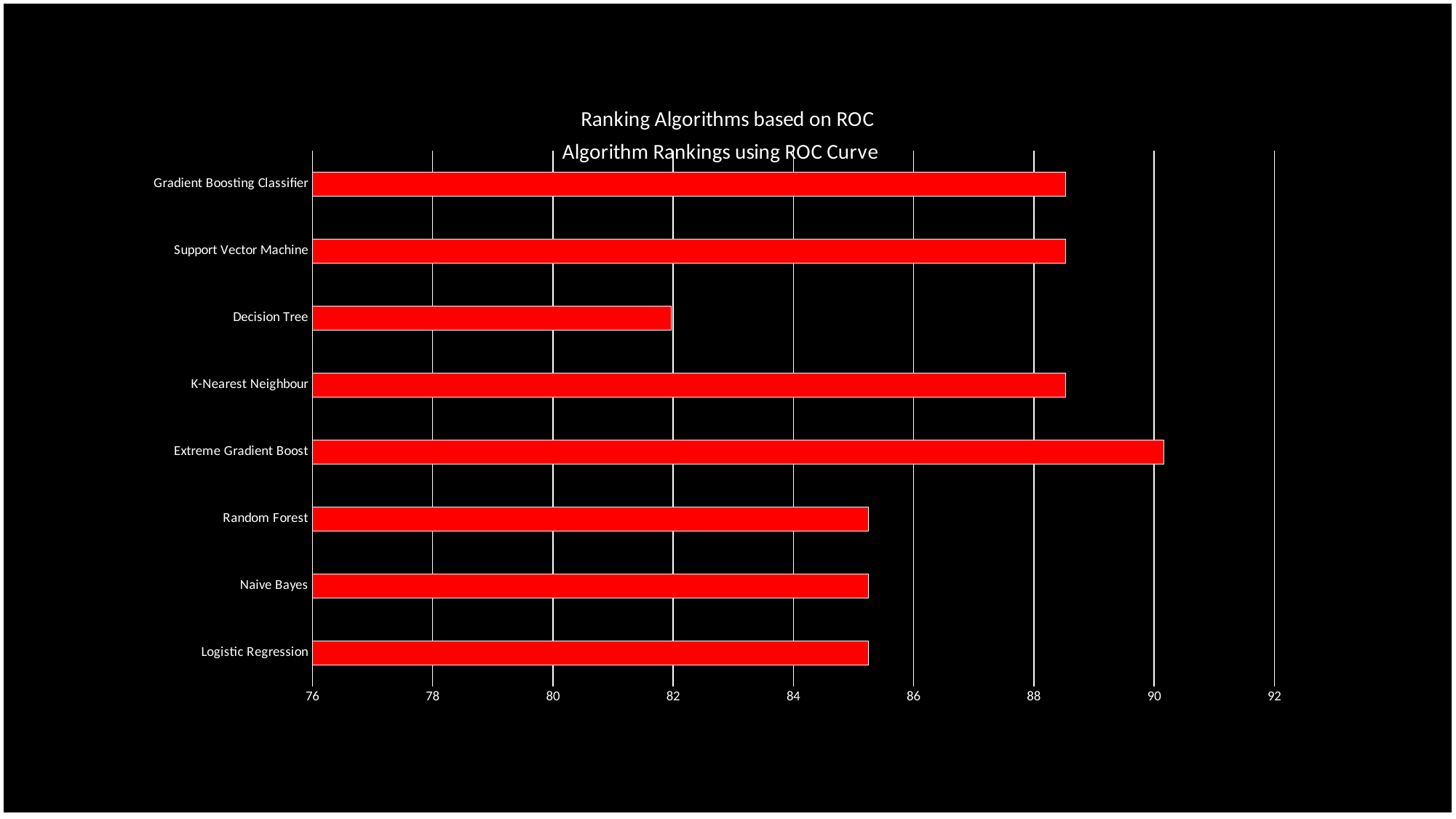

### Chart: Ranking Algorithms based on ROC

| Category |  |
|---|---|
| Logistic Regression | 85.245902 |
| Naive Bayes | 85.245902 |
| Random Forest | 85.245902 |
| Extreme Gradient Boost | 90.163934 |
| K-Nearest Neighbour | 88.52459 |
| Decision Tree | 81.967213 |
| Support Vector Machine | 88.52459 |
| Gradient Boosting Classifier | 88.52459 |

### Chart:  Algorithm Rankings using ROC Curve

| Category |
|---|